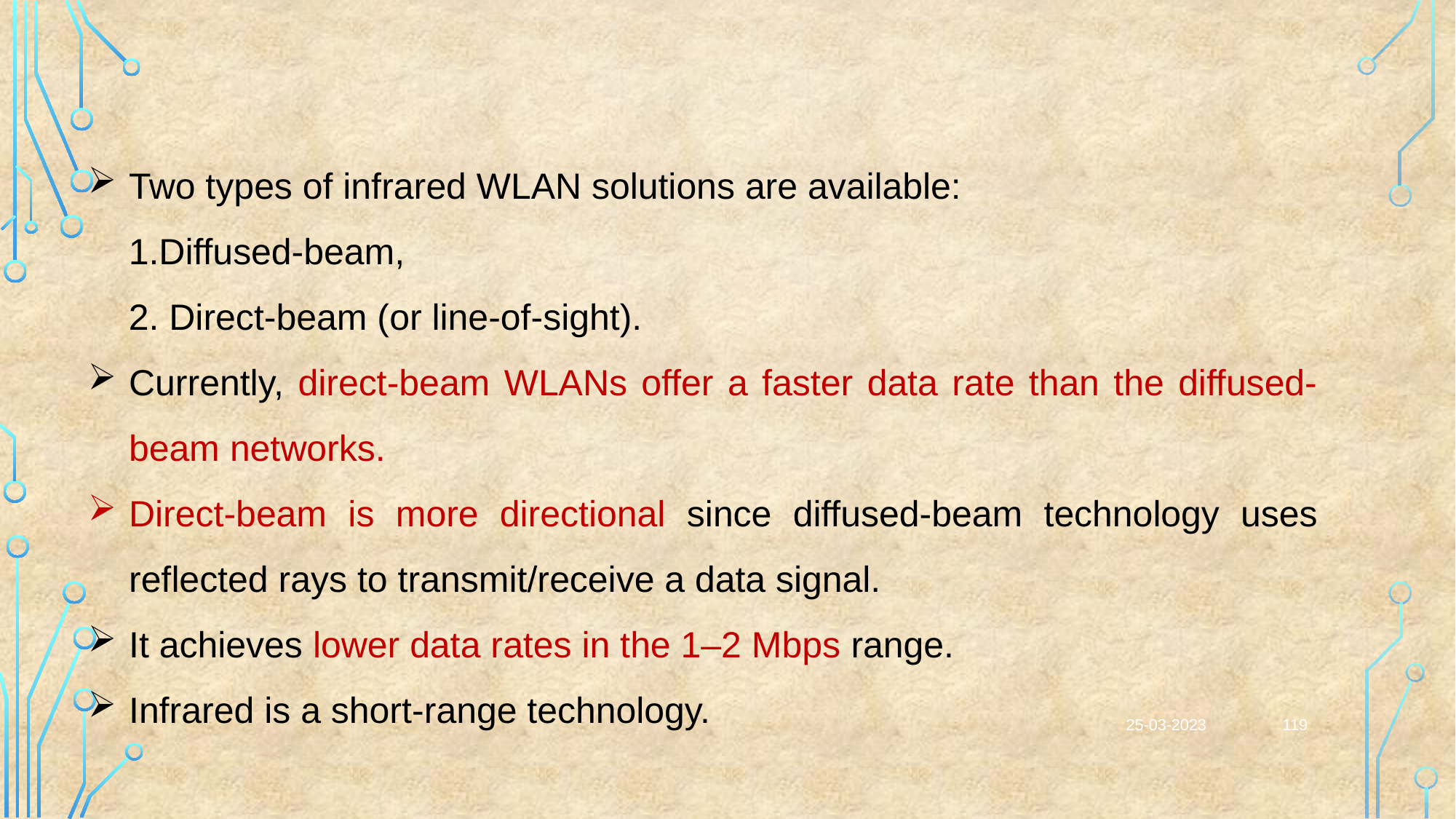

Two types of infrared WLAN solutions are available:
    1.Diffused-beam,
    2. Direct-beam (or line-of-sight).
Currently, direct-beam WLANs offer a faster data rate than the diffused-beam networks.
Direct-beam is more directional since diffused-beam technology uses reflected rays to transmit/receive a data signal.
It achieves lower data rates in the 1–2 Mbps range.
Infrared is a short-range technology.
119
25-03-2023